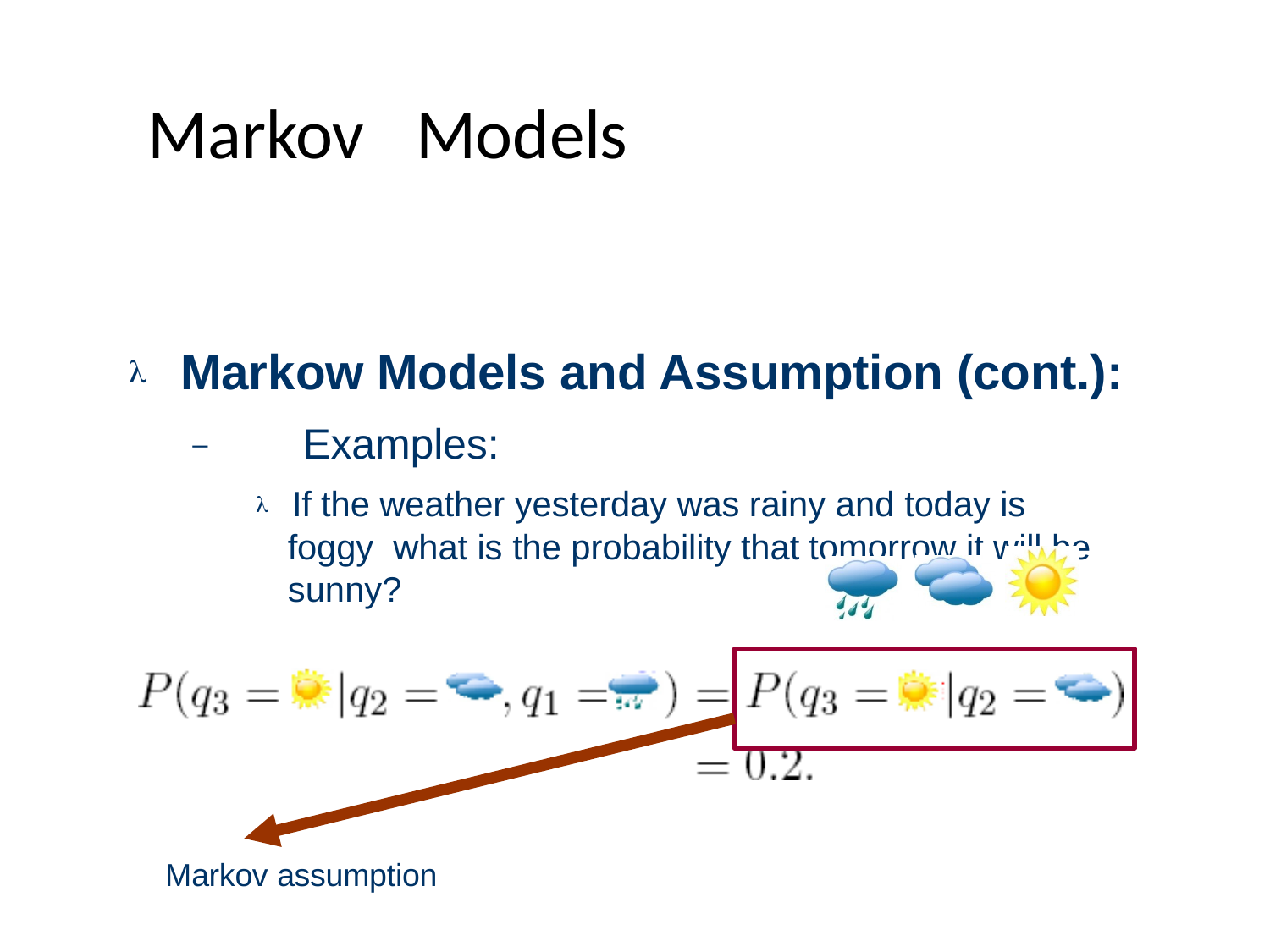

# Markov	Models
λ Markow Models and Assumption (cont.):
–	Examples:
λ If the weather yesterday was rainy and today is foggy  what is the probability that tomorrow it will be sunny?

Markov assumption